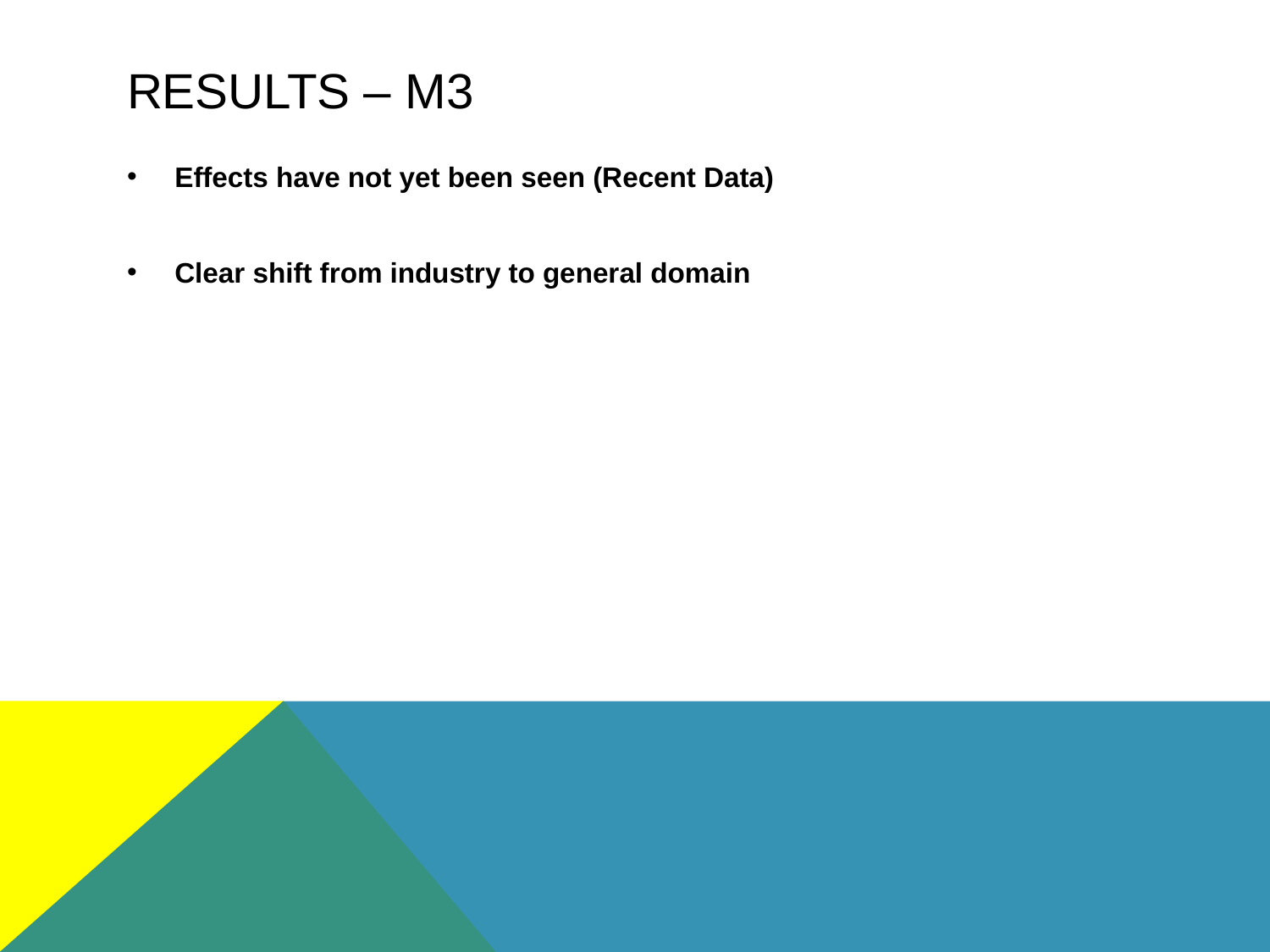

# RESULTS – M3
Effects have not yet been seen (Recent Data)

Clear shift from industry to general domain